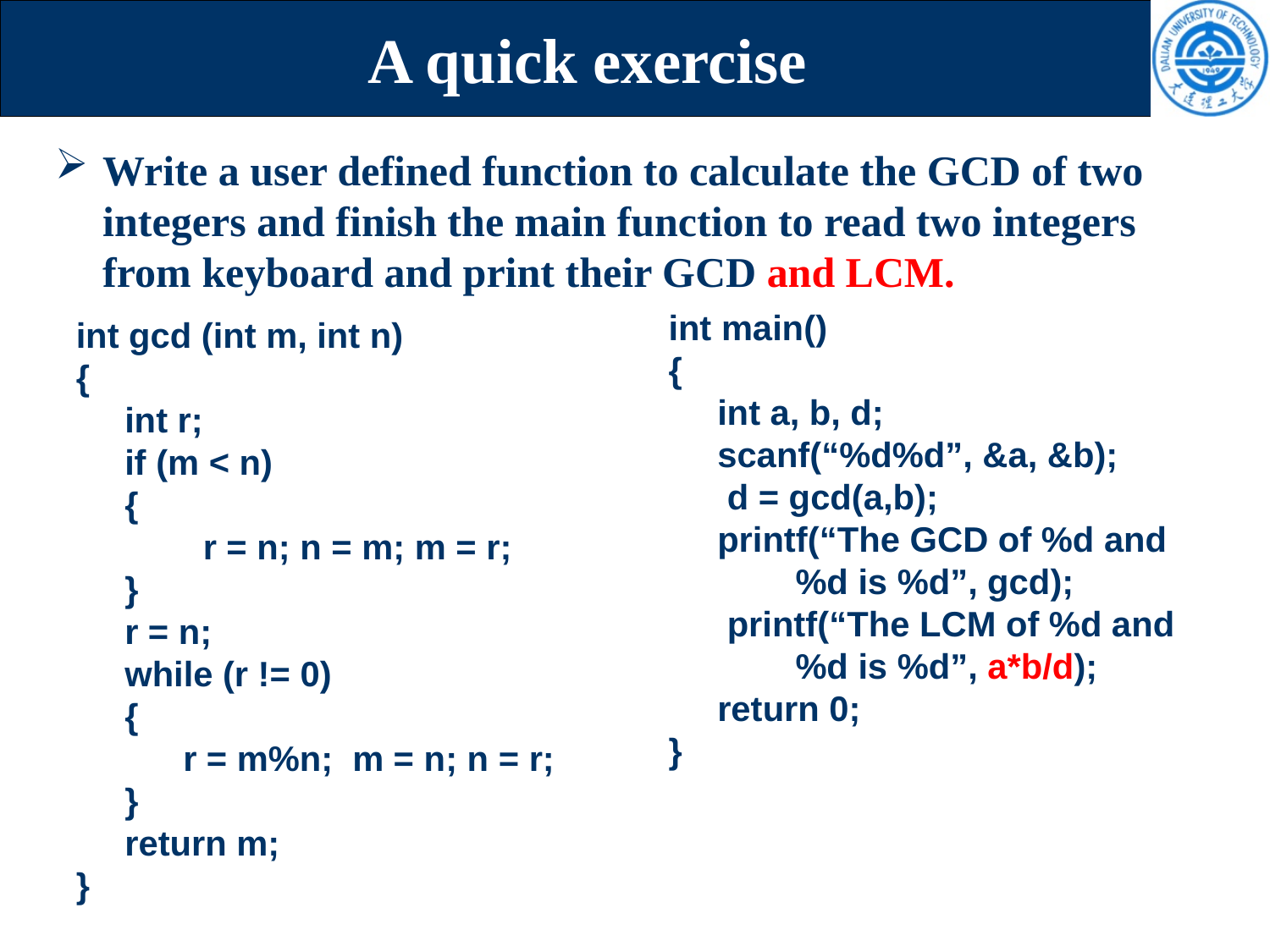

# A quick exercise
Write a user defined function to calculate the GCD of two integers and finish the main function to read two integers from keyboard and print their GCD and LCM.

int main()
{
     int a, b, d;
     scanf(“%d%d”, &a, &b);
      d = gcd(a,b);
     printf(“The GCD of %d and         	%d is %d”, gcd);
      printf(“The LCM of %d and 	%d is %d”, a*b/d);
     return 0;
}
int gcd (int m, int n)
{
     int r;
     if (m < n)
     {
          	r = n; n = m; m = r;
     }
     r = n;
     while (r != 0)
     {
           r = m%n;  m = n; n = r;
     }
     return m;
}